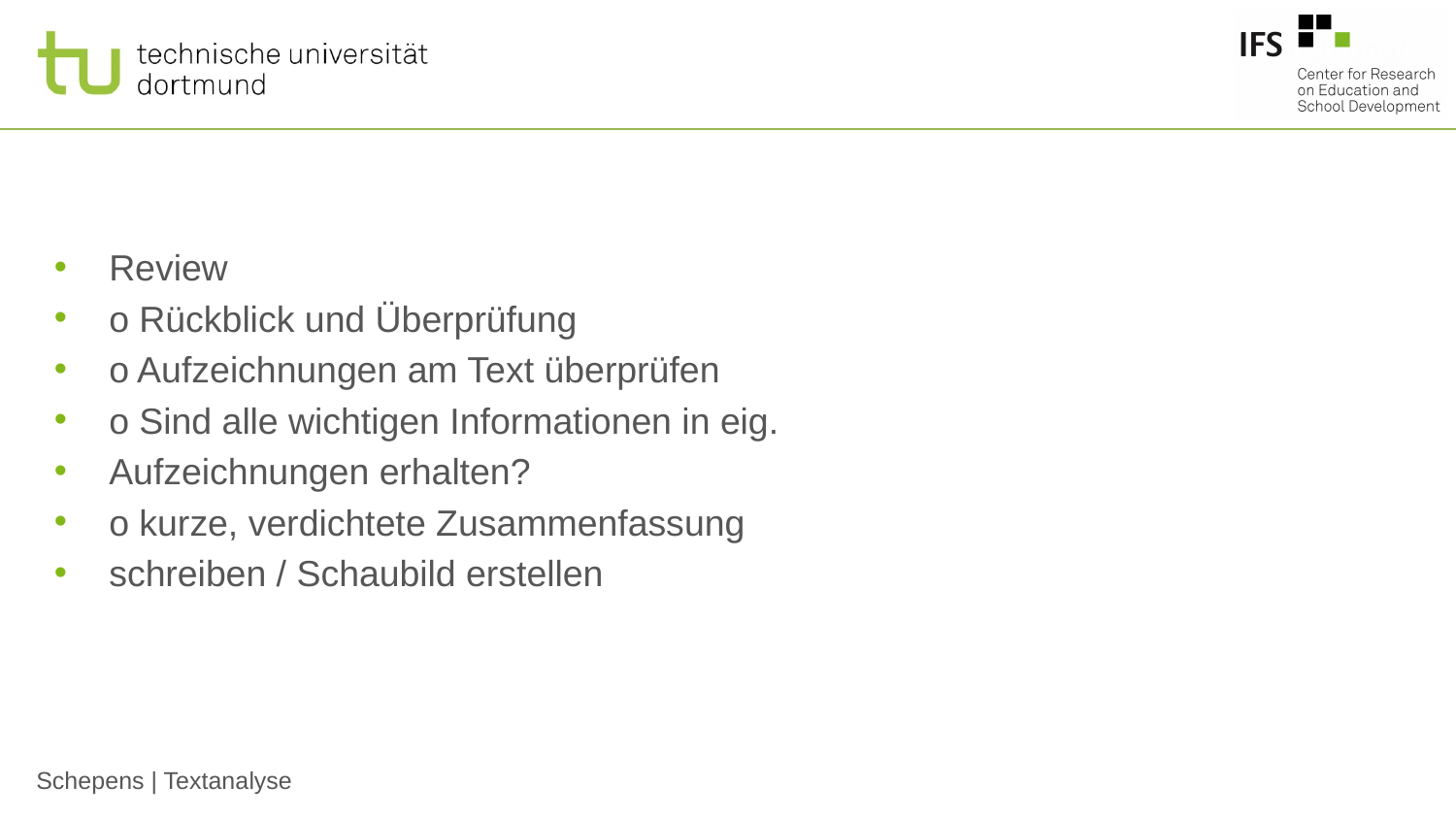

#
Review
o Rückblick und Überprüfung
o Aufzeichnungen am Text überprüfen
o Sind alle wichtigen Informationen in eig.
Aufzeichnungen erhalten?
o kurze, verdichtete Zusammenfassung
schreiben / Schaubild erstellen